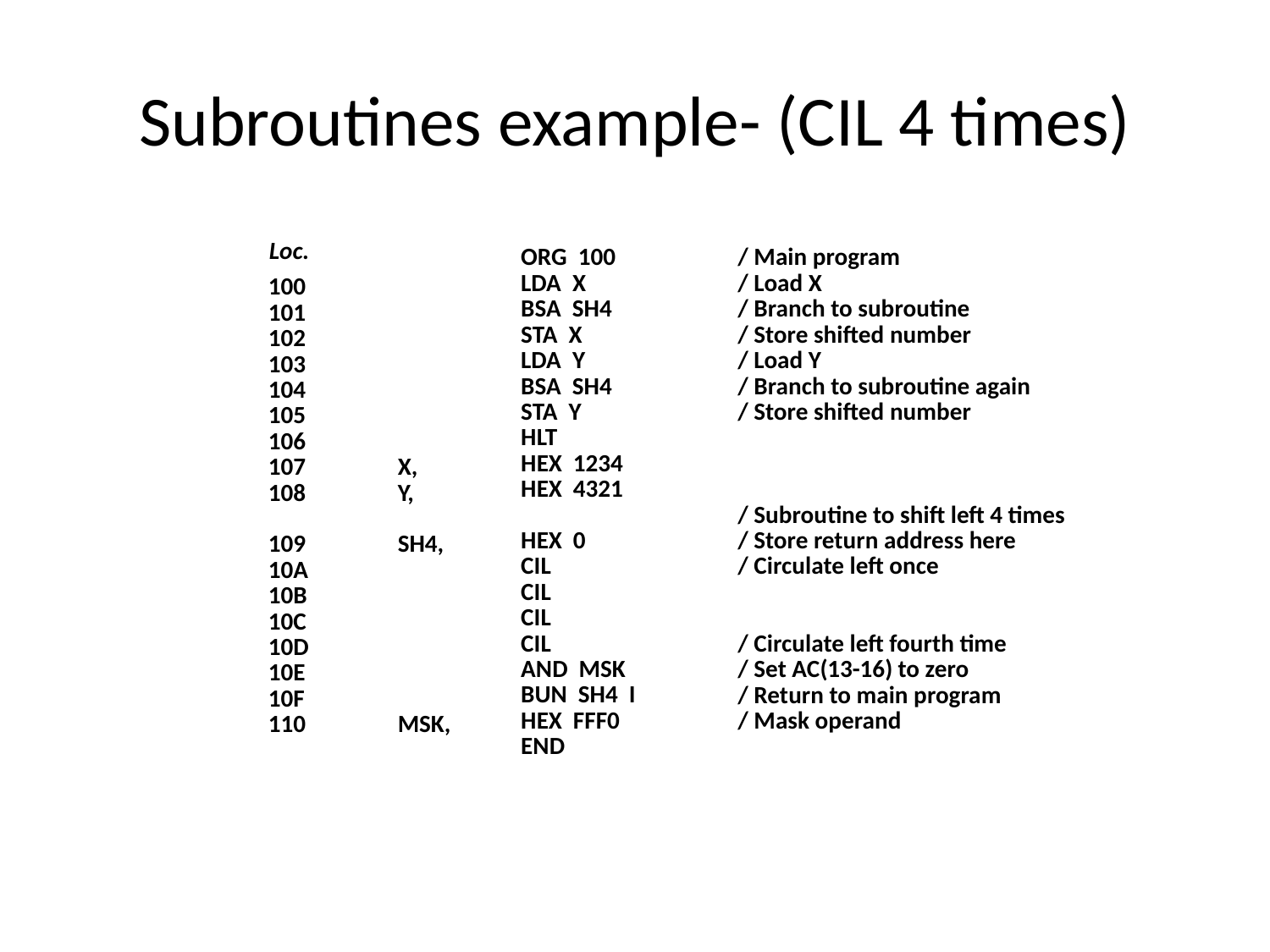

# Subroutines example- (CIL 4 times)
Loc.

100
101
102
103
104
105
106
107
108

109
10A
10B
10C
10D
10E
10F
110

X,
Y,

SH4,

MSK,
ORG  100
LDA  X
BSA  SH4
STA  X
LDA  Y
BSA  SH4
STA  Y
HLT
HEX  1234
HEX  4321

HEX  0
CIL
CIL
CIL
CIL
AND  MSK
BUN  SH4  I
HEX  FFF0
END
/ Main program
/ Load X
/ Branch to subroutine
/ Store shifted number
/ Load Y
/ Branch to subroutine again
/ Store shifted number

/ Subroutine to shift left 4 times
/ Store return address here
/ Circulate left once

/ Circulate left fourth time
/ Set AC(13-16) to zero
/ Return to main program
/ Mask operand